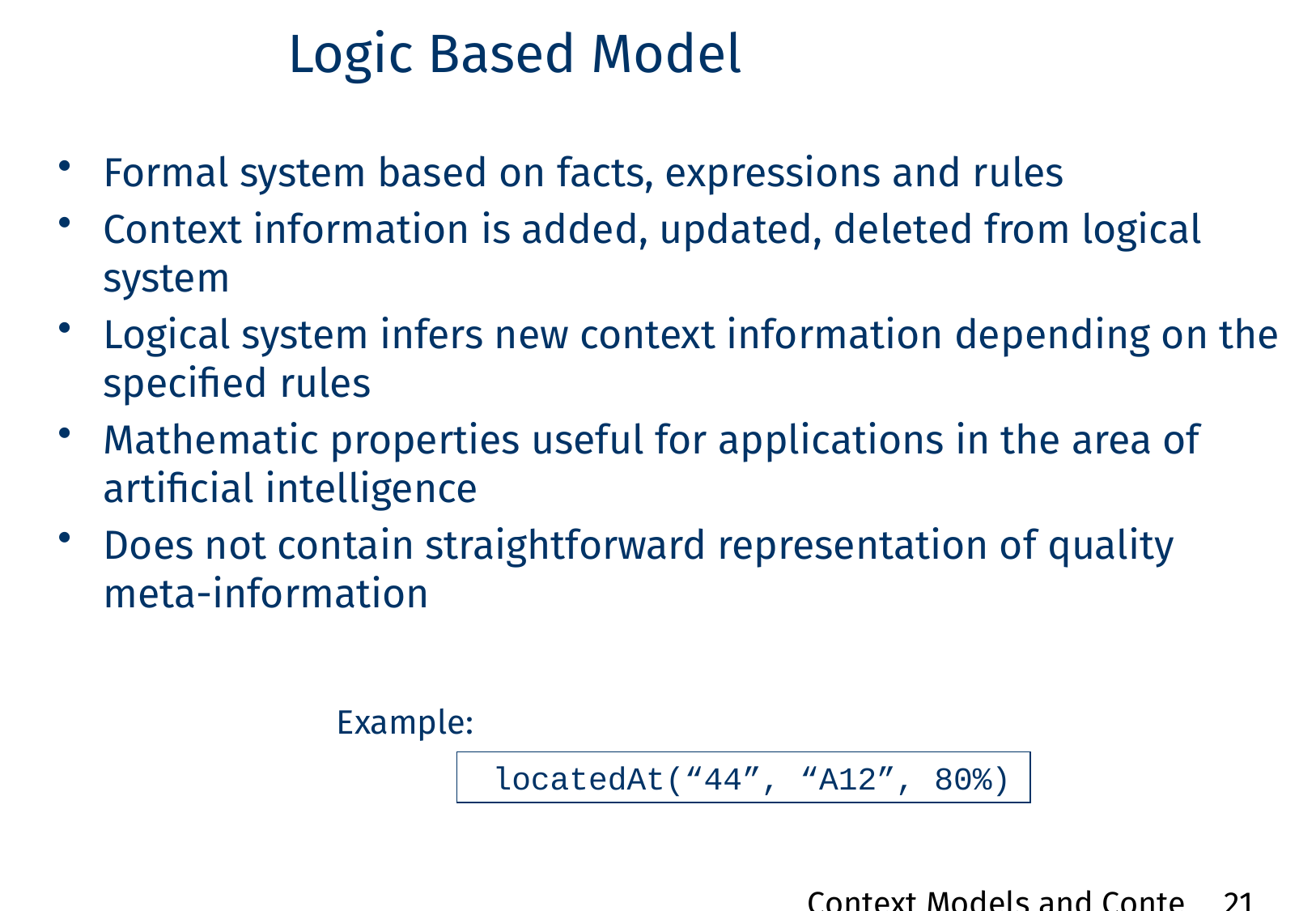

Formal system based on facts, expressions and rules
Context information is added, updated, deleted from logical system
Logical system infers new context information depending on the specified rules
Mathematic properties useful for applications in the area of artificial intelligence
Does not contain straightforward representation of quality meta-information

Logic Based Model
Example:
locatedAt(“44”, “A12”, 80%)
Context Models and Context-awareness:
21